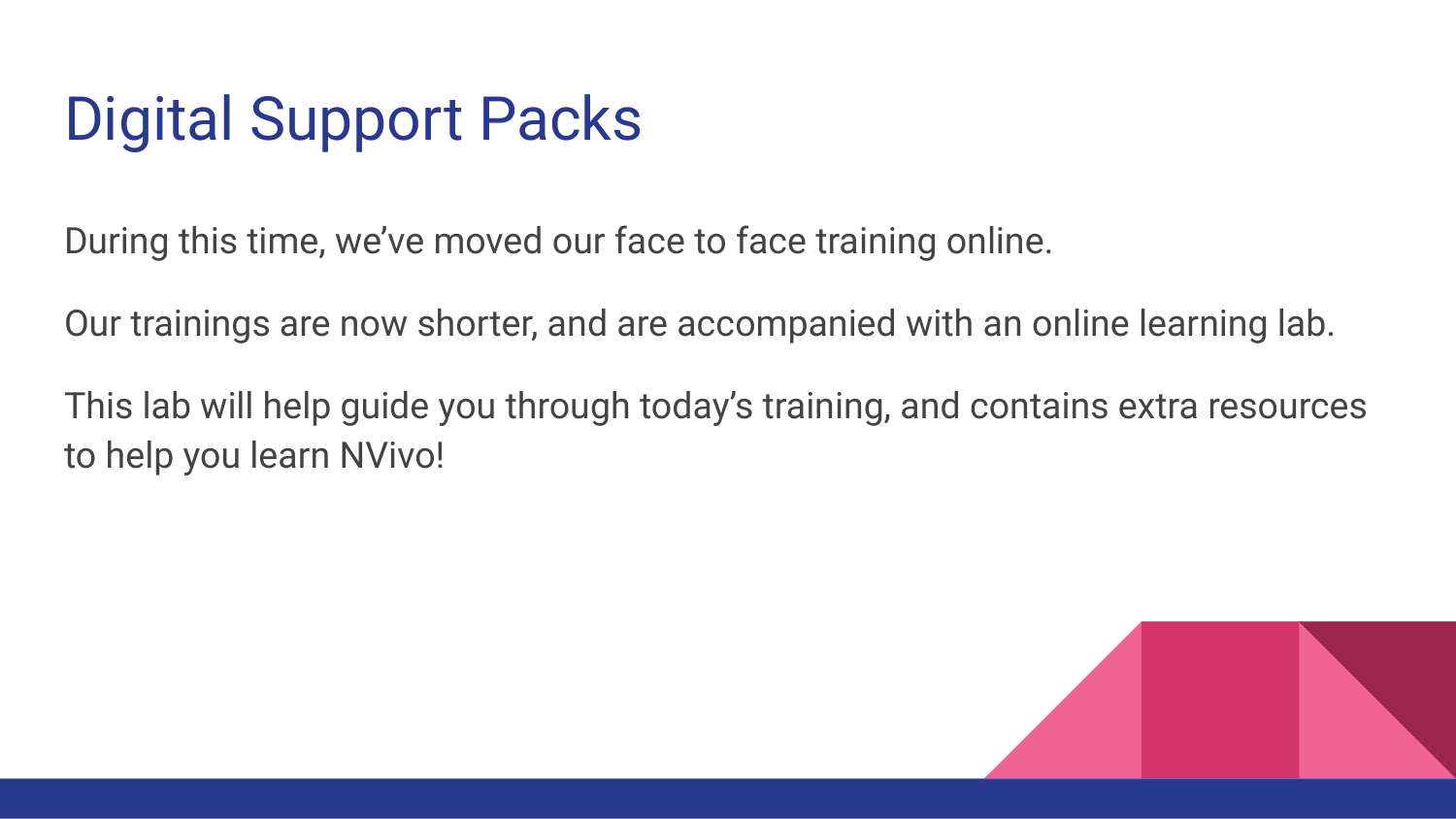

# Digital Support Packs
During this time, we’ve moved our face to face training online.
Our trainings are now shorter, and are accompanied with an online learning lab.
This lab will help guide you through today’s training, and contains extra resources to help you learn NVivo!